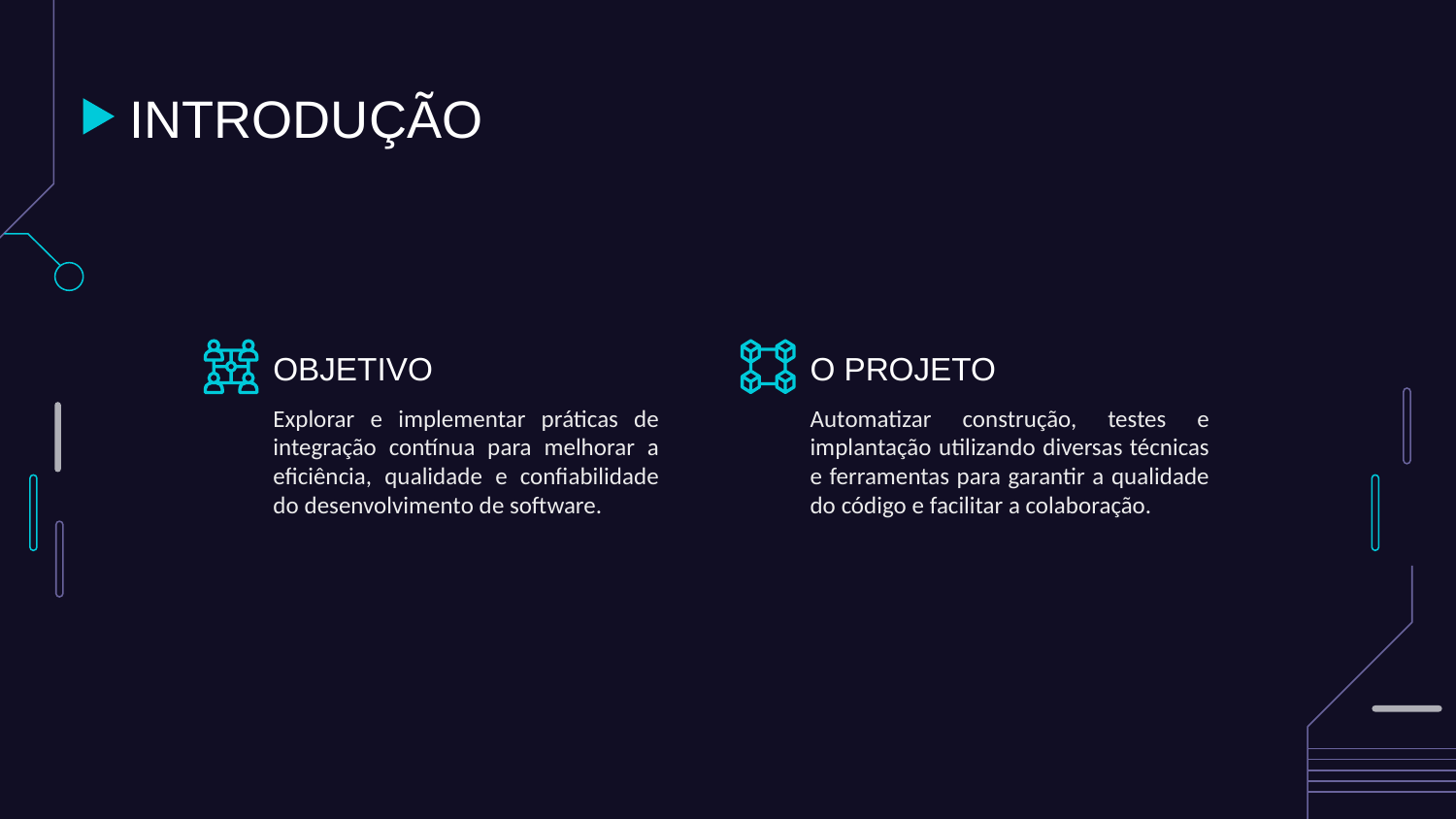

# INTRODUÇÃO
OBJETIVO
O PROJETO

Explorar e implementar práticas de integração contínua para melhorar a eficiência, qualidade e confiabilidade do desenvolvimento de software.
Automatizar construção, testes e implantação utilizando diversas técnicas e ferramentas para garantir a qualidade do código e facilitar a colaboração.